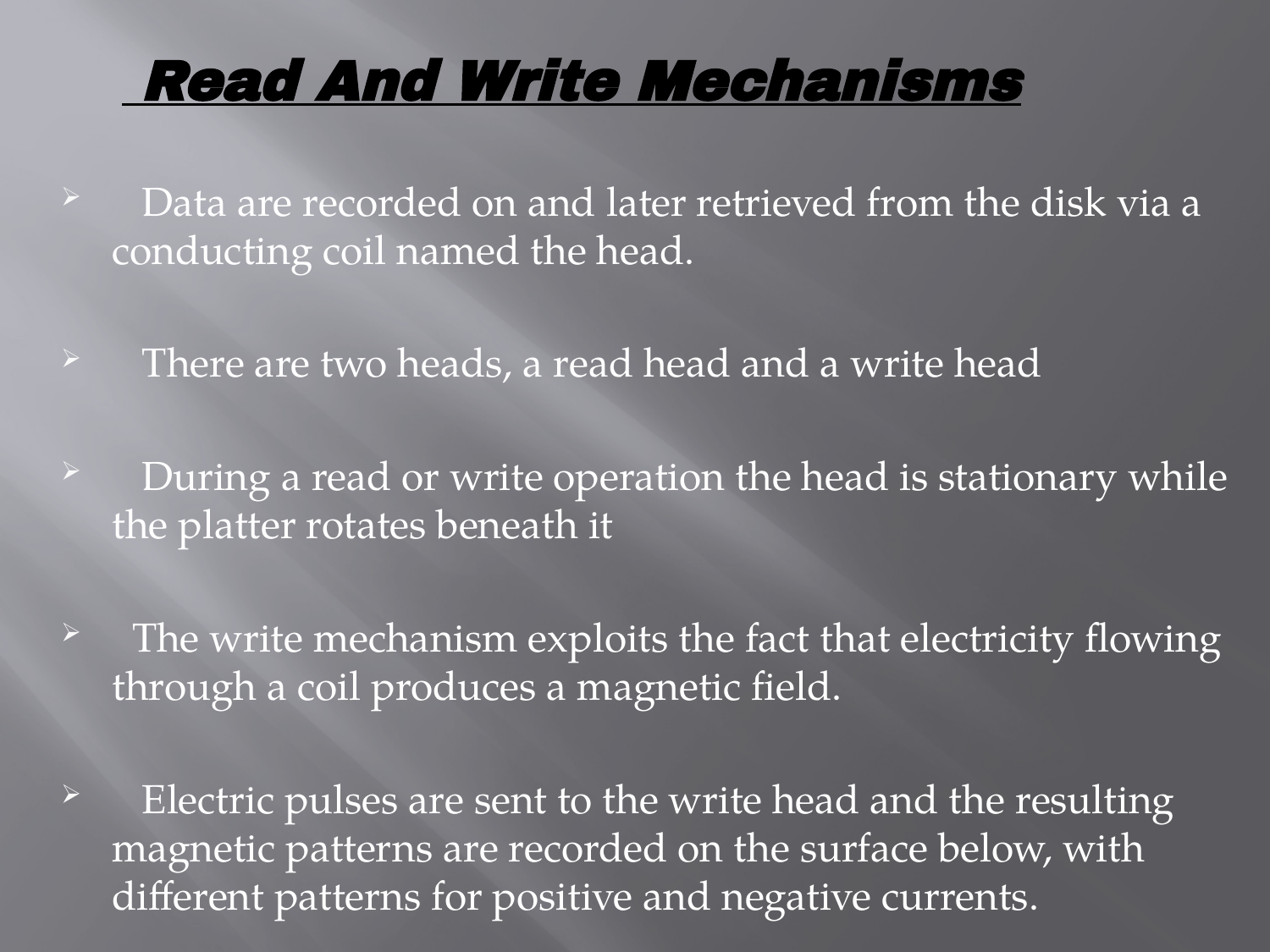

# Read And Write Mechanisms
   Data are recorded on and later retrieved from the disk via a conducting coil named the head.

   There are two heads, a read head and a write head

   During a read or write operation the head is stationary while the platter rotates beneath it

  The write mechanism exploits the fact that electricity flowing through a coil produces a magnetic field.

   Electric pulses are sent to the write head and the resulting magnetic patterns are recorded on the surface below, with different patterns for positive and negative currents.